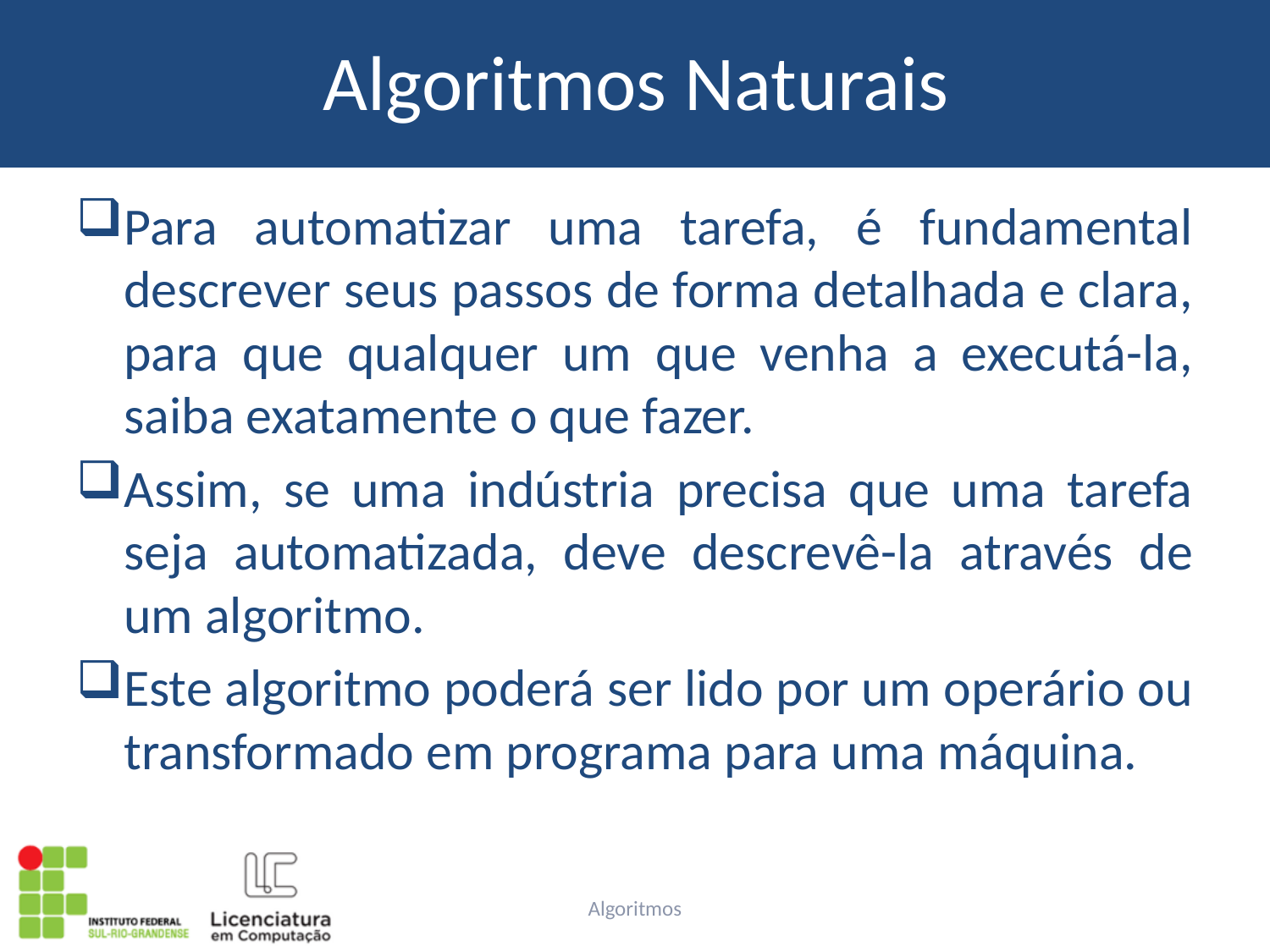

# Algoritmos Naturais
Para automatizar uma tarefa, é fundamental descrever seus passos de forma detalhada e clara, para que qualquer um que venha a executá-la, saiba exatamente o que fazer.
Assim, se uma indústria precisa que uma tarefa seja automatizada, deve descrevê-la através de um algoritmo.
Este algoritmo poderá ser lido por um operário ou transformado em programa para uma máquina.
Algoritmos